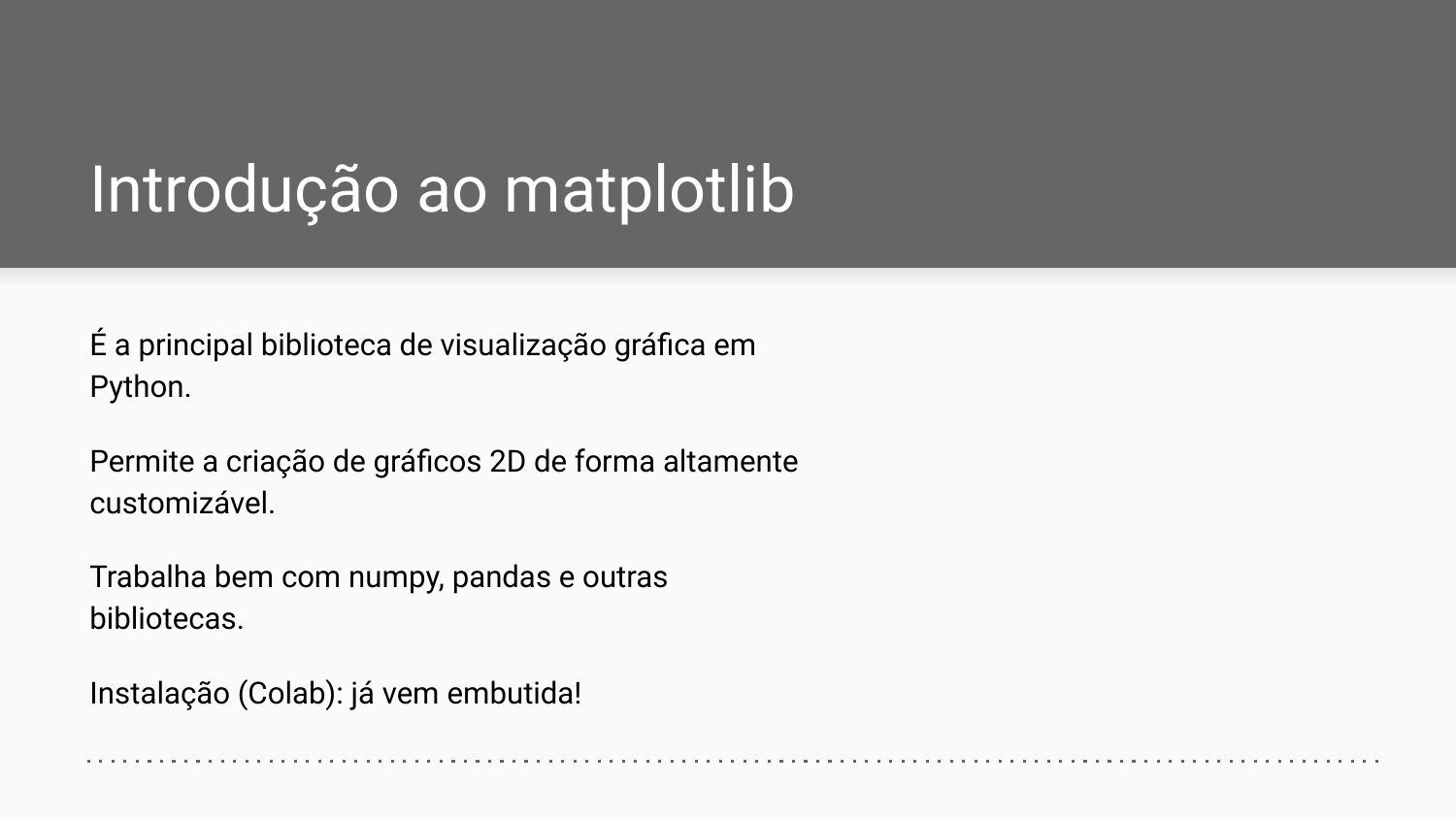

# Introdução ao matplotlib
É a principal biblioteca de visualização gráfica em Python.
Permite a criação de gráficos 2D de forma altamente customizável.
Trabalha bem com numpy, pandas e outras bibliotecas.
Instalação (Colab): já vem embutida!